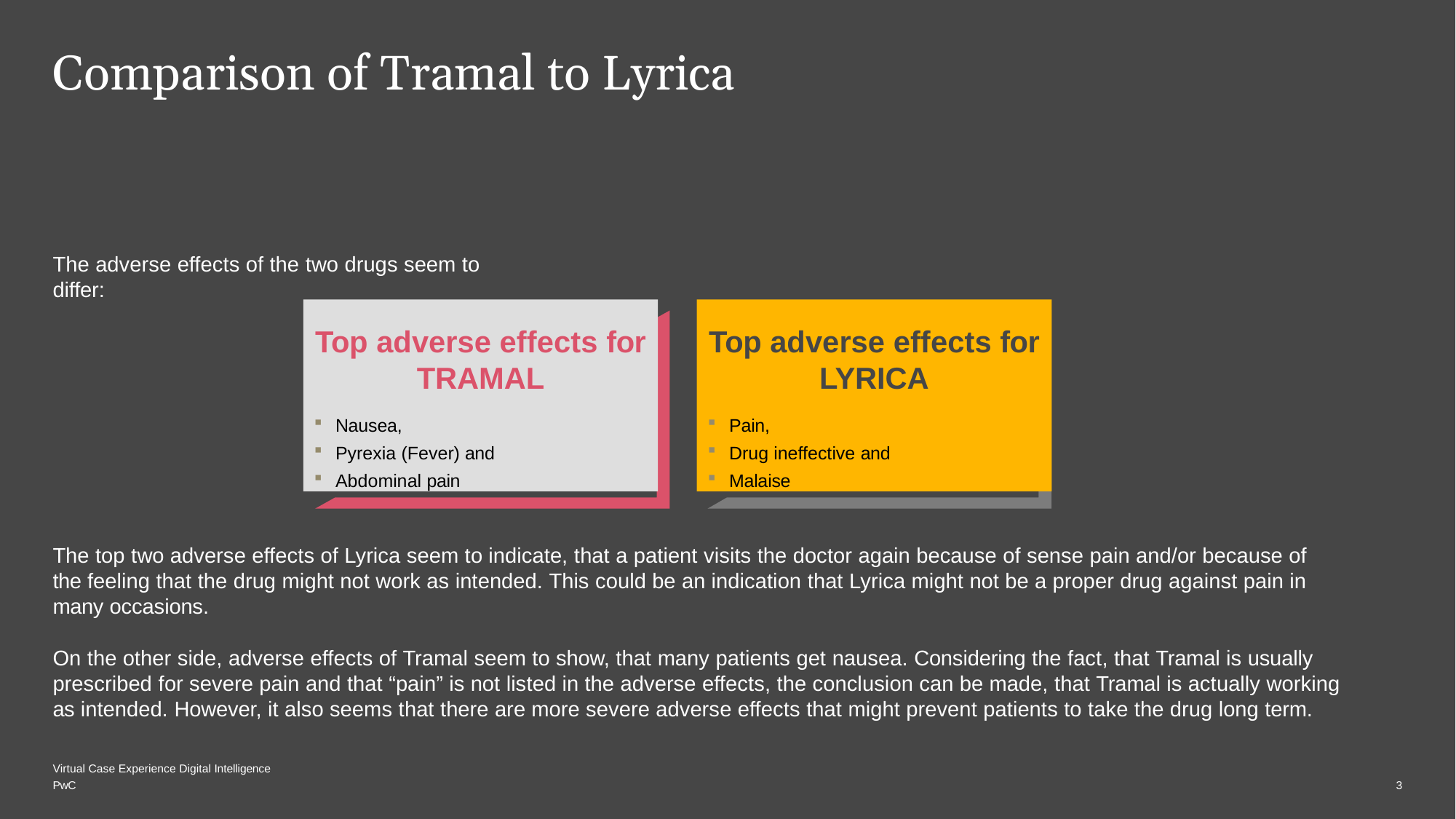

# Comparison of Tramal to Lyrica
The adverse effects of the two drugs seem to differ:
Top adverse effects for
TRAMAL
Nausea,
Pyrexia (Fever) and
Abdominal pain
Top adverse effects for
LYRICA
Pain,
Drug ineffective and
Malaise

The top two adverse effects of Lyrica seem to indicate, that a patient visits the doctor again because of sense pain and/or because of the feeling that the drug might not work as intended. This could be an indication that Lyrica might not be a proper drug against pain in many occasions.

On the other side, adverse effects of Tramal seem to show, that many patients get nausea. Considering the fact, that Tramal is usually prescribed for severe pain and that “pain” is not listed in the adverse effects, the conclusion can be made, that Tramal is actually working as intended. However, it also seems that there are more severe adverse effects that might prevent patients to take the drug long term.
Virtual Case Experience Digital Intelligence
PwC
3